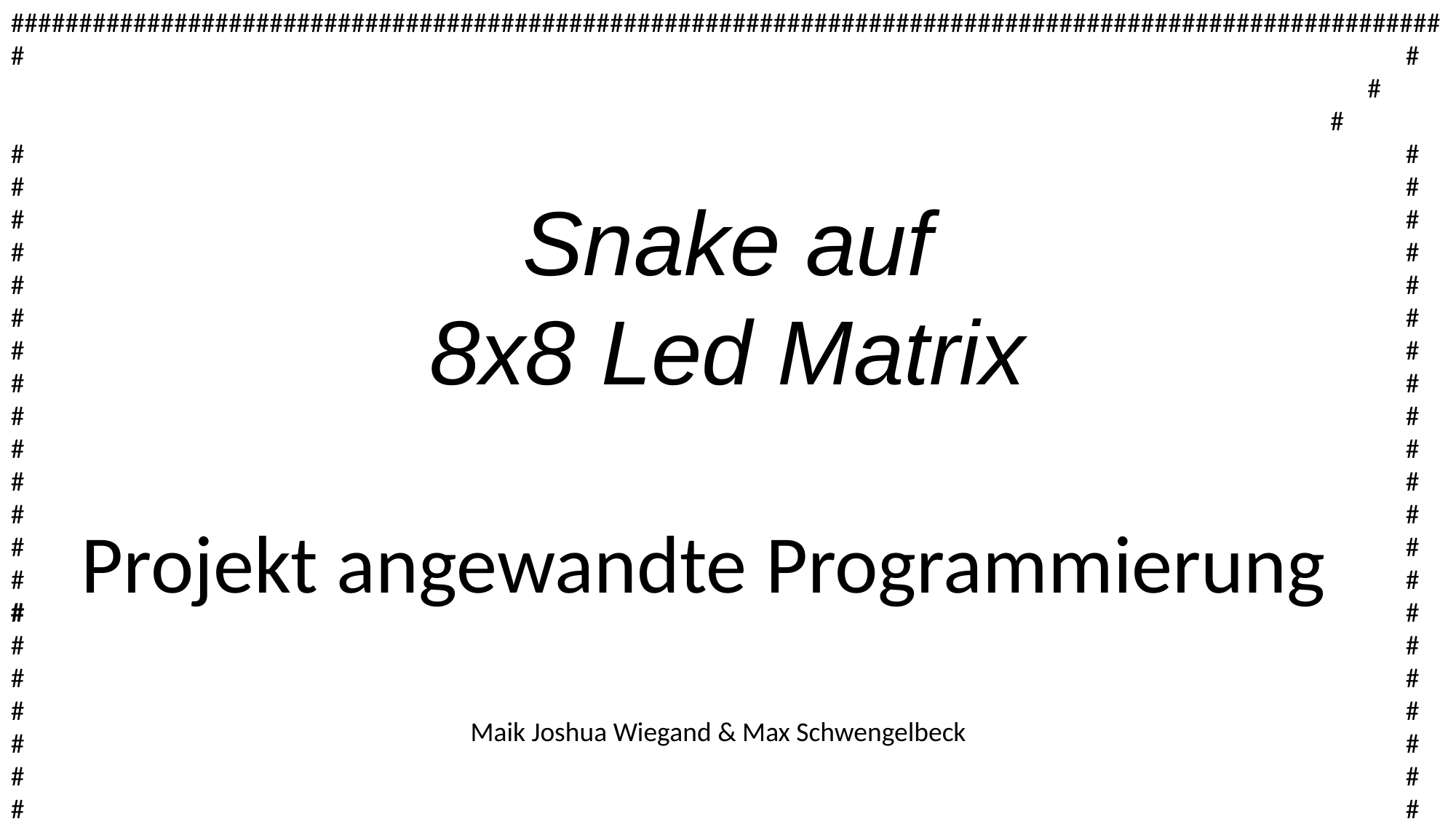

#########################################################################################################
#                                                                                                                                                                                                                                #                                                                                                                                                                                                                                #                                                                                                                                                                                                                                #
#                                                                                                                                                                                                                                #
#                                                                                                                                                                                                                                #
#                                                                                                                                                                                                                                #
#                                                                                                                                                                                                                                #
#                                                                                                                                                                                                                                #
#                                                                                                                                                                                                                                #
#                                                                                                                                                                                                                                #
#                                                                                                                                                                                                                                #
#                                                                                                                                                                                                                                #
#                                                                                                                                                                                                                                #
#                                                                                                                                                                                                                                #
#                                                                                                                                                                                                                                #
#                                                                                                                                                                                                                                #
#                                                                                                                                                                                                                                #
#                                                                                                                                                                                                                                #
#                                                                                                                                                                                                                                #
#                                                                                                                                                                                                                                #
#                                                                                                                                                                                                                                #
#                                                                                                                                                                                                                                #
#                                                                                                                                                                                                                                #
#                                                                                                                                                                                                                                #
#########################################################################################################
Snake auf
8x8 Led Matrix
Projekt angewandte Programmierung
Maik Joshua Wiegand & Max Schwengelbeck